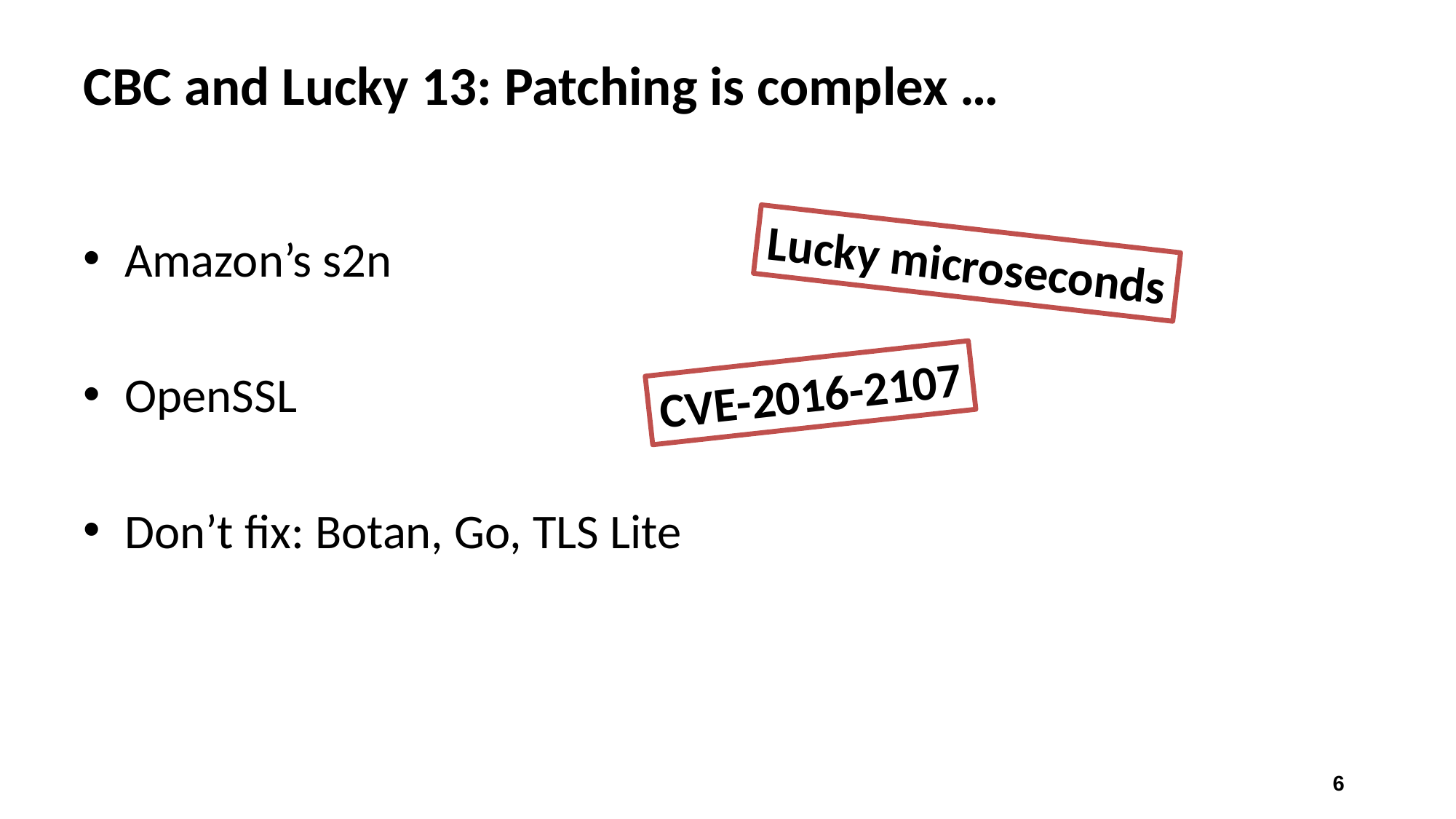

# CBC and Lucky 13: Patching is complex …

Amazon’s s2n

OpenSSL

Don’t fix: Botan, Go, TLS Lite

Lucky microseconds
CVE-2016-2107
6